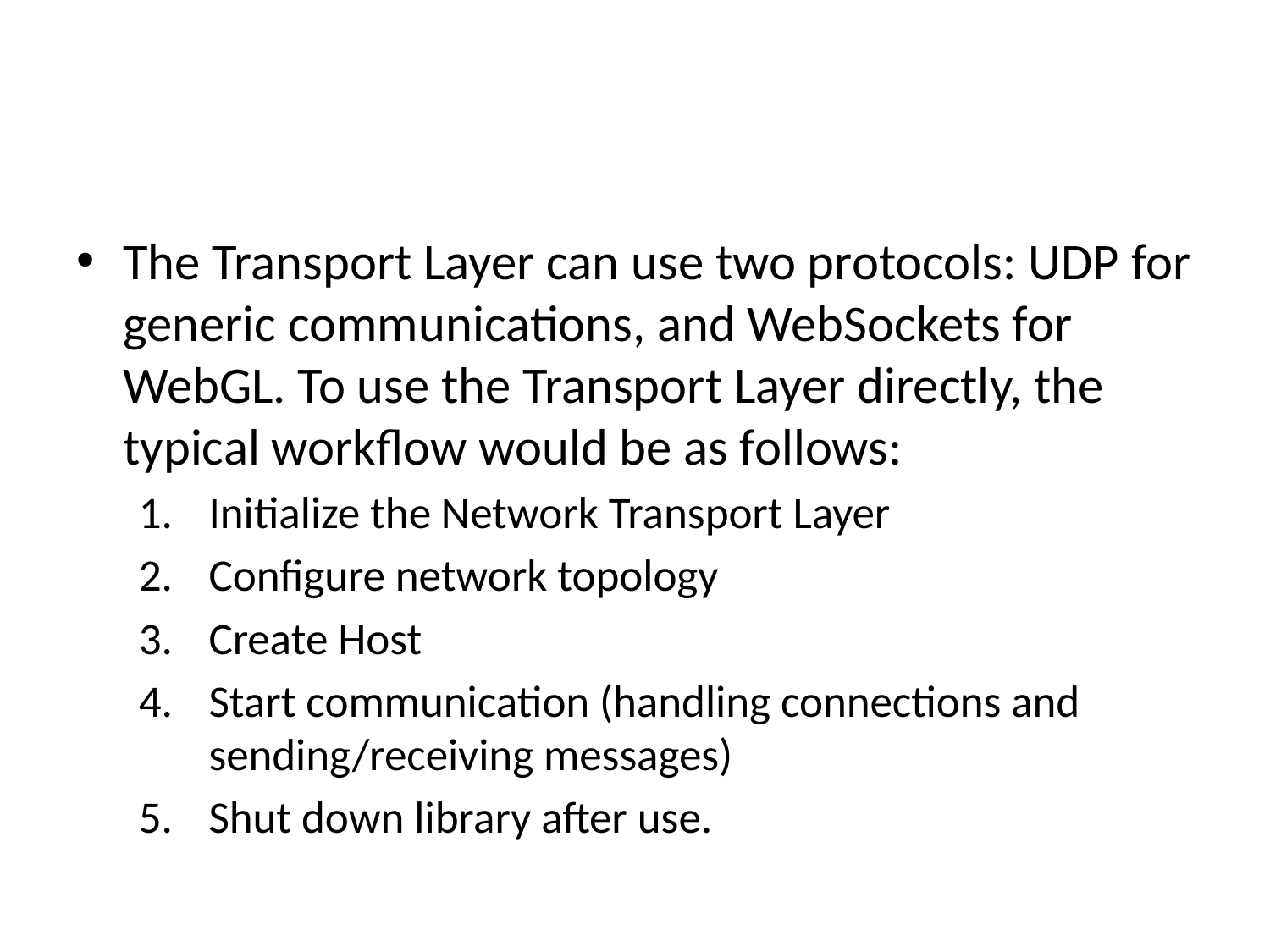

#
The Transport Layer can use two protocols: UDP for generic communications, and WebSockets for WebGL. To use the Transport Layer directly, the typical workflow would be as follows:
Initialize the Network Transport Layer
Configure network topology
Create Host
Start communication (handling connections and sending/receiving messages)
Shut down library after use.